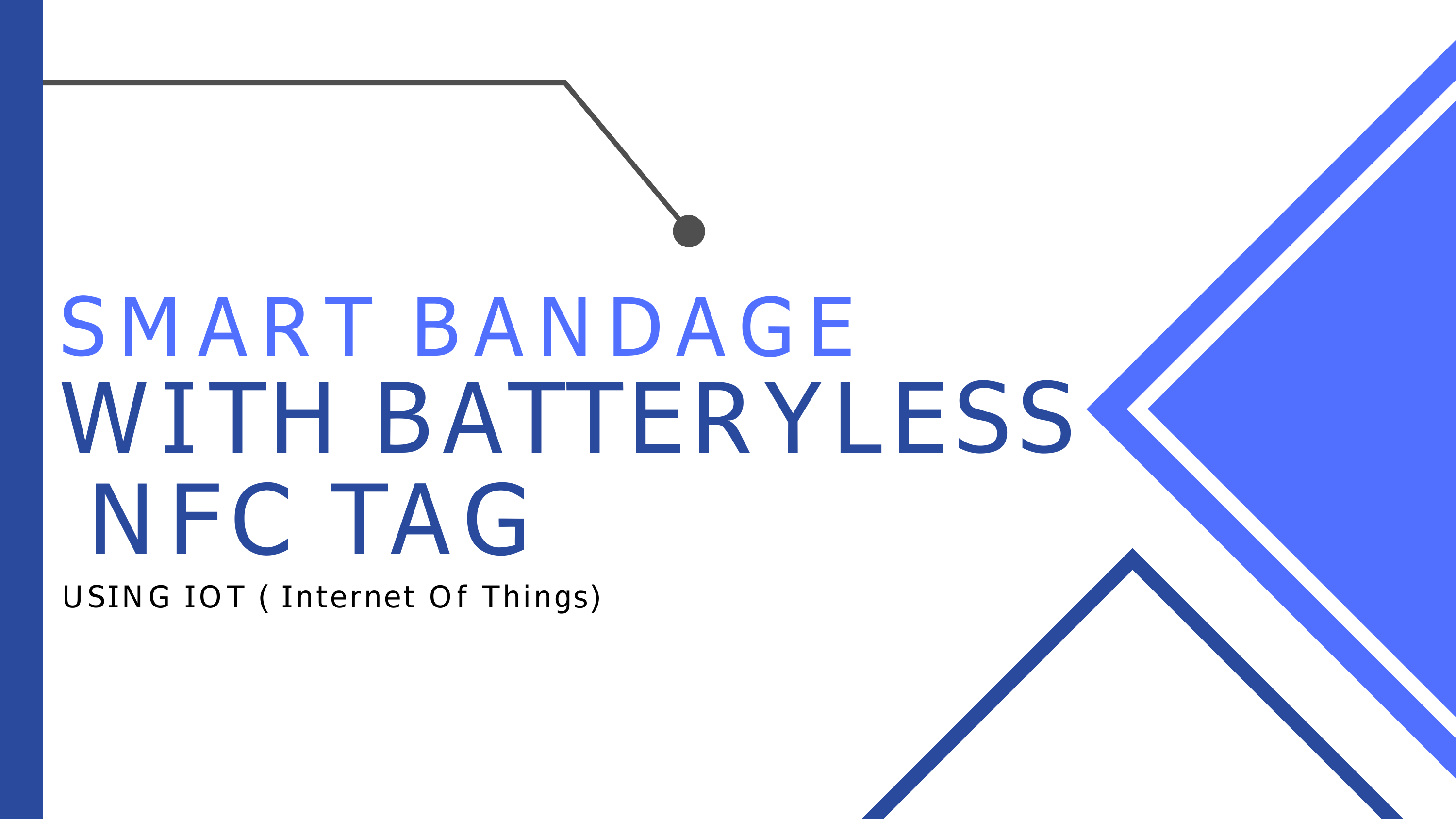

# SMART BANDAGE
WITH BATTERYLESS  NFC TAG
USING IOT ( Internet Of Things)